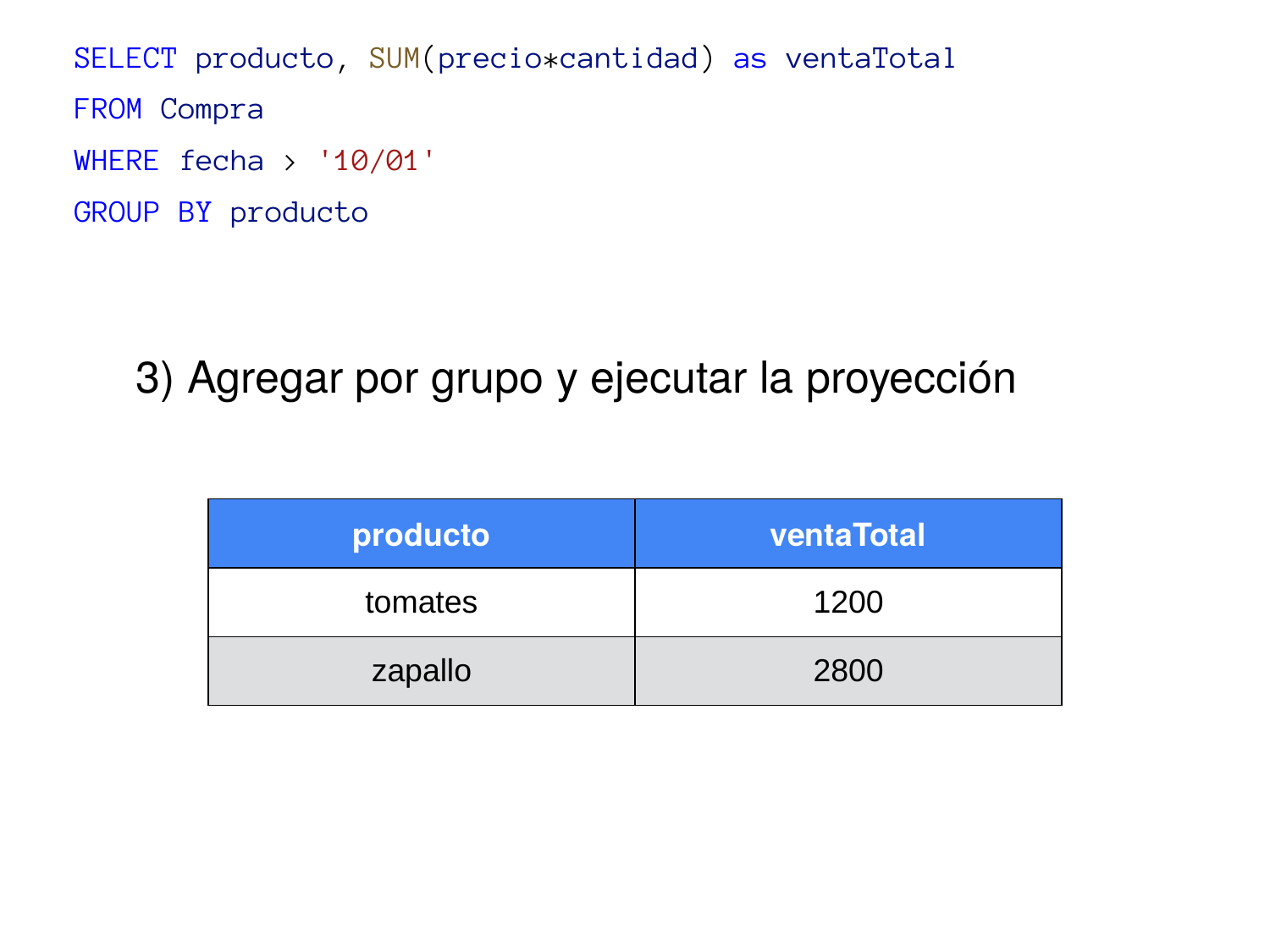

SELECT producto, SUM(precio*cantidad) as ventaTotal
FROM Compra
WHERE fecha > '10/01'
GROUP BY producto

3) Agregar por grupo y ejecutar la proyección
| producto | ventaTotal |
| --- | --- |
| tomates | 1200 |
| zapallo | 2800 |